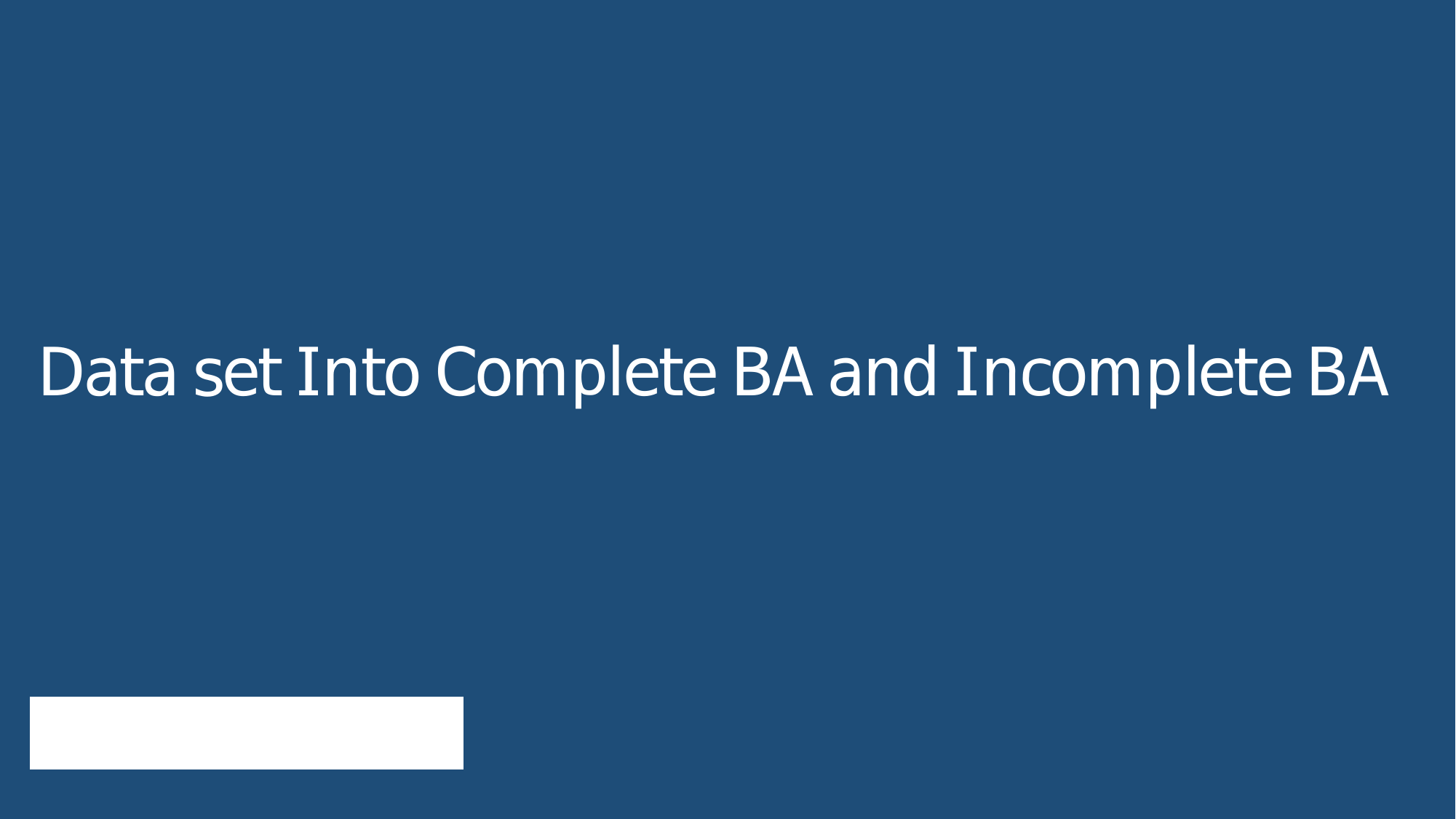

# Data set Into Complete BA and Incomplete BA